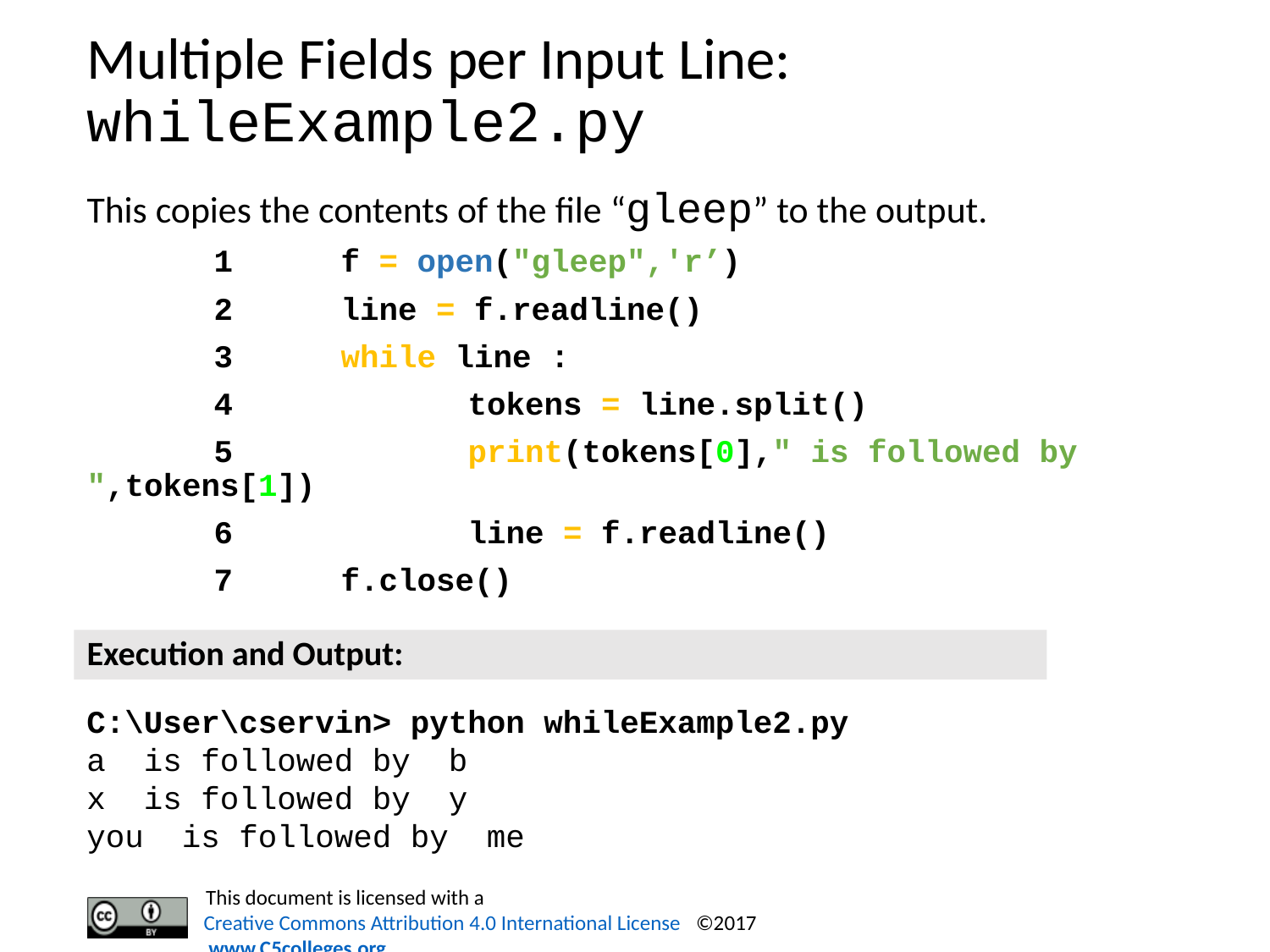

# Multiple Fields per Input Line: whileExample2.py
This copies the contents of the file “gleep” to the output.
	1	f = open("gleep",'r’)
	2	line = f.readline()
	3	while line :
	4		tokens = line.split()
	5		print(tokens[0]," is followed by ",tokens[1])
	6		line = f.readline()
	7	f.close()

Execution and Output:
C:\User\cservin> python whileExample2.py
a  is followed by  b
x  is followed by  y
you  is followed by  me